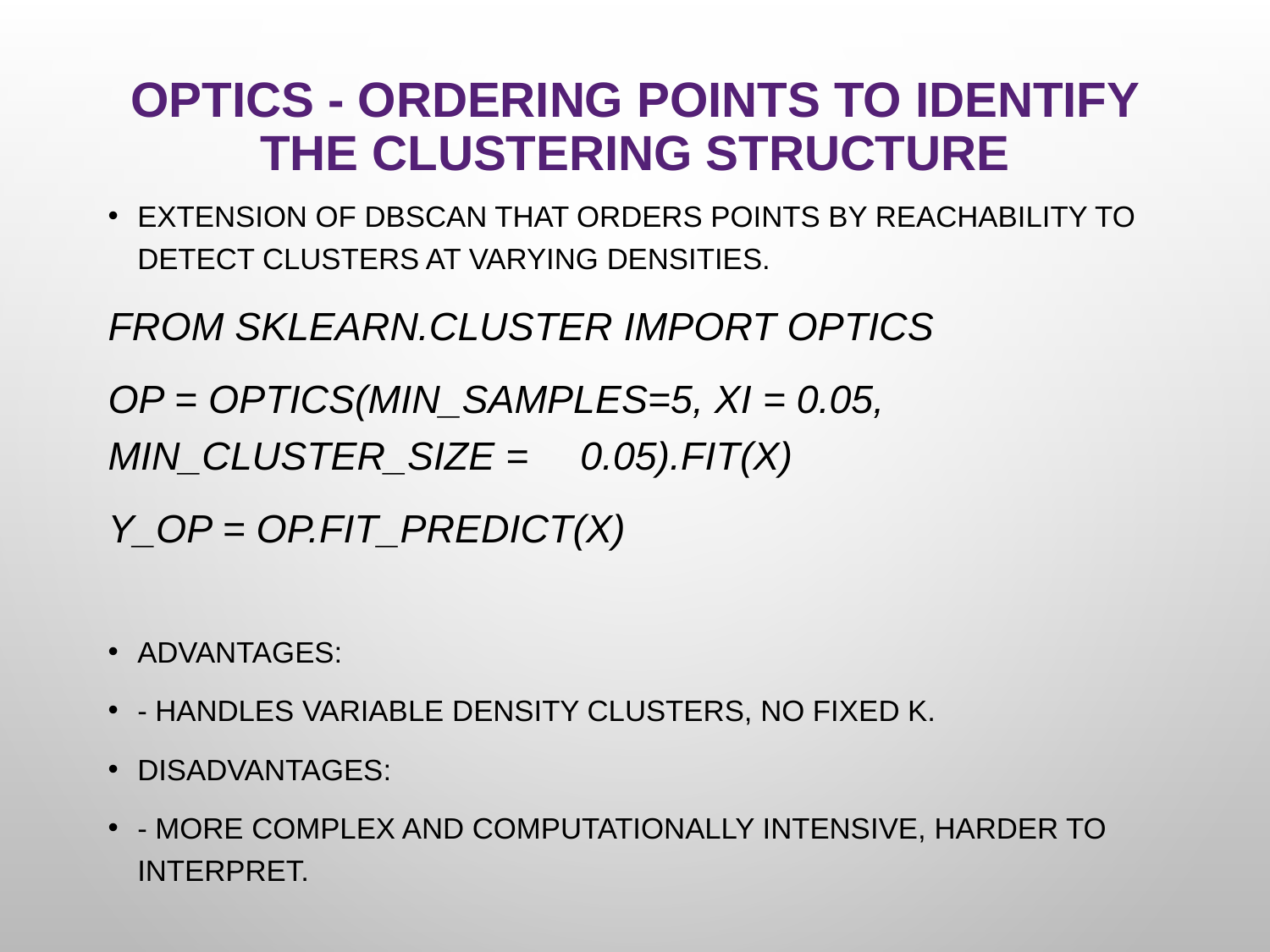

# OPTICS - ordering points to identify the clustering structure
Extension of DBSCAN that orders points by reachability to detect clusters at varying densities.
from sklearn.cluster import OPTICS
OP = OPTICS(min_samples=5, xi = 0.05, min_cluster_size = 	0.05).fit(X)
y_OP = OP.fit_predict(X)

Advantages:
- Handles variable density clusters, no fixed k.
Disadvantages:
- More complex and computationally intensive, harder to interpret.